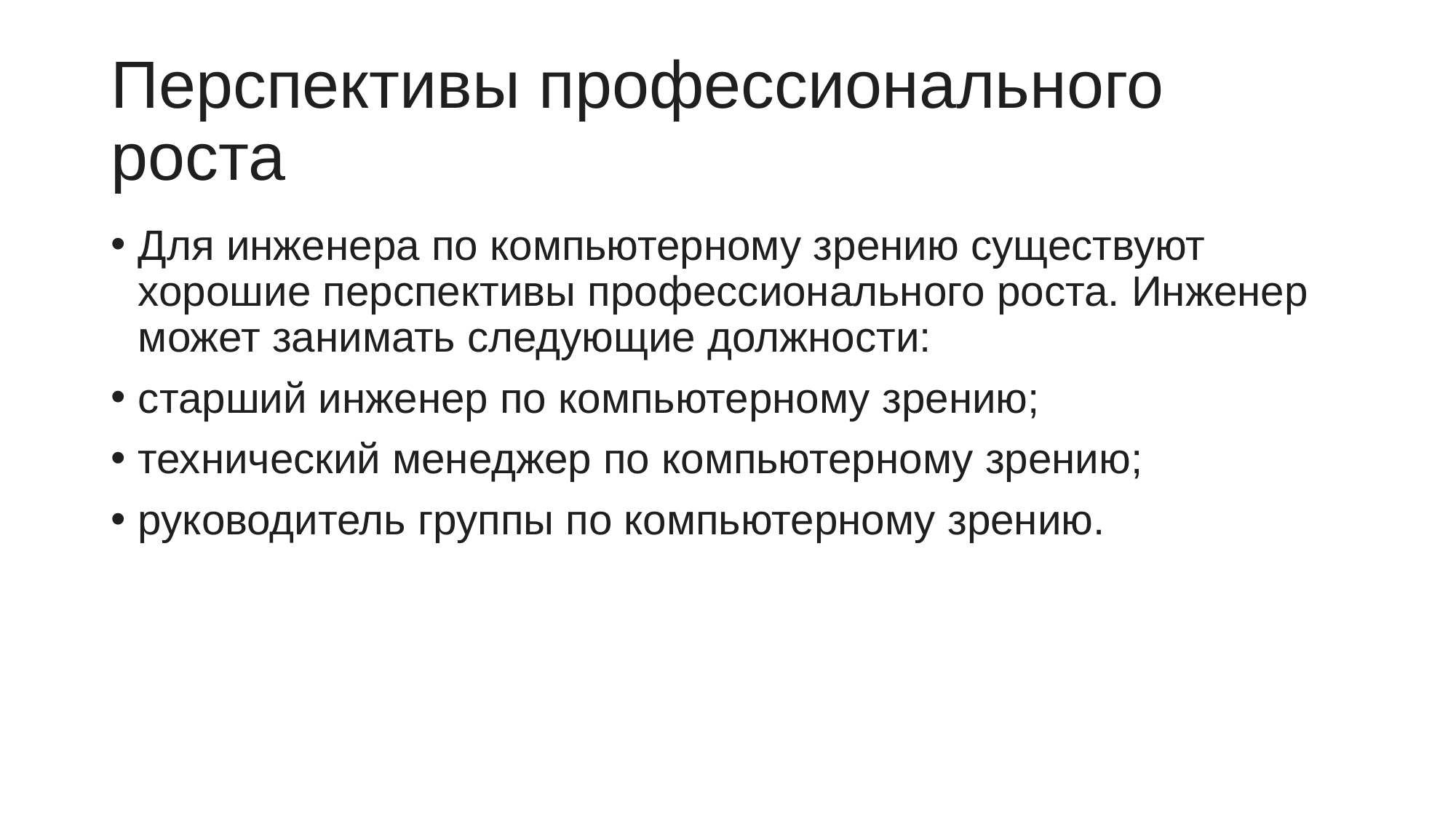

# Перспективы профессионального роста
Для инженера по компьютерному зрению существуют хорошие перспективы профессионального роста. Инженер может занимать следующие должности:
старший инженер по компьютерному зрению;
технический менеджер по компьютерному зрению;
руководитель группы по компьютерному зрению.